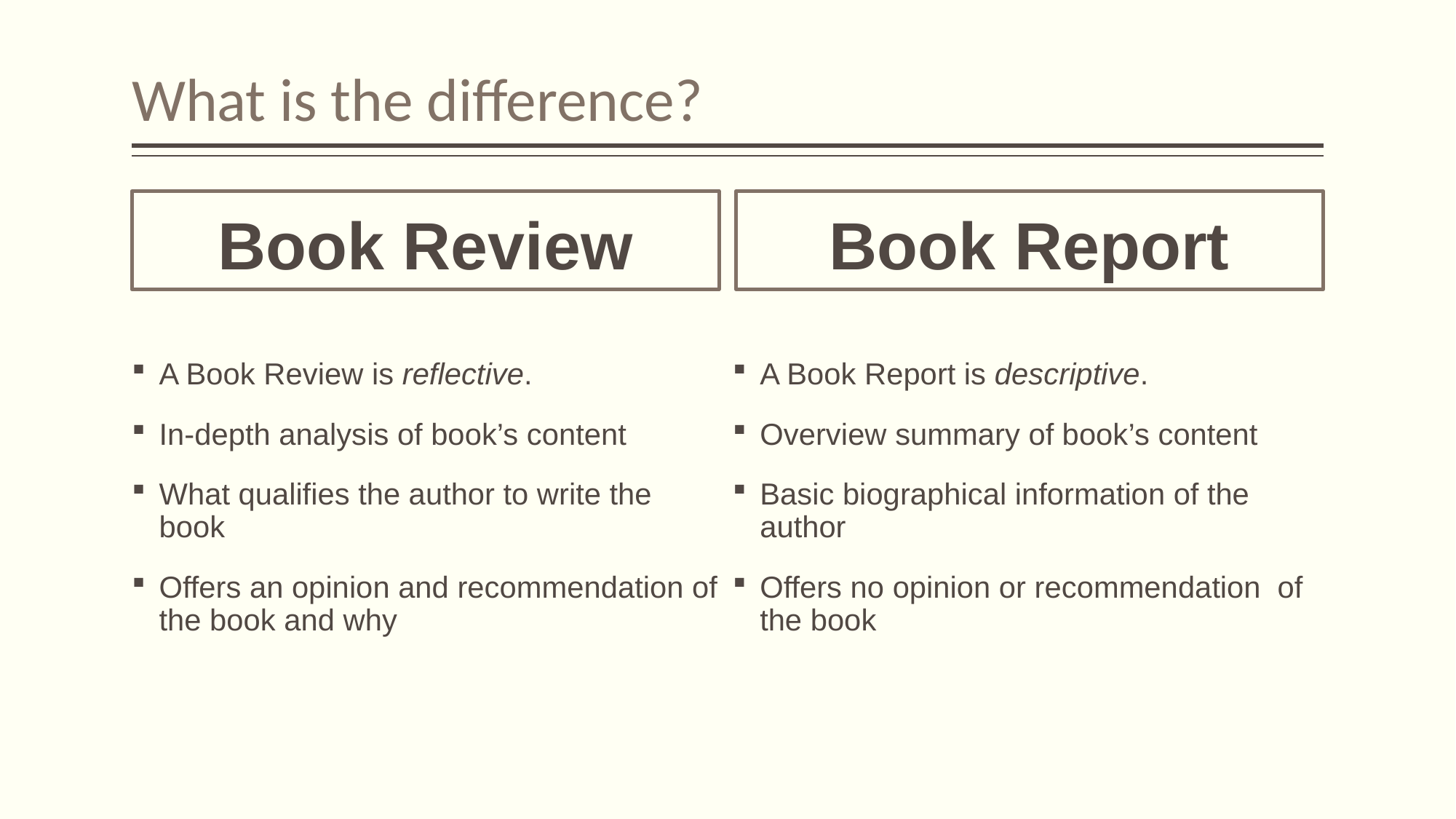

# What is the difference?
Book Review
Book Report

A Book Review is reflective.
In-depth analysis of book’s content
What qualifies the author to write the book
Offers an opinion and recommendation of the book and why

A Book Report is descriptive.
Overview summary of book’s content
Basic biographical information of the author
Offers no opinion or recommendation  of the book